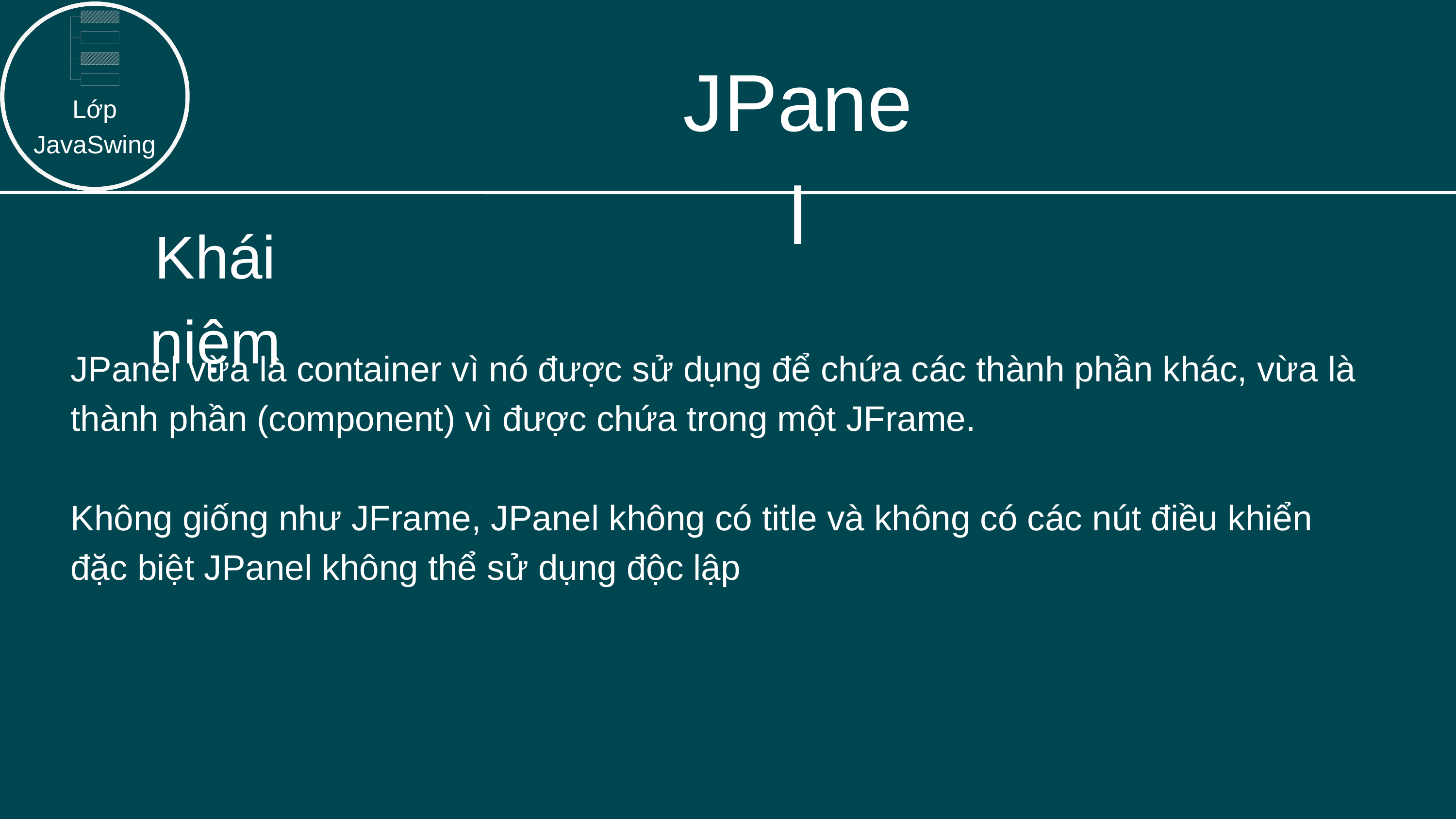

JPanel
Lớp
JavaSwing

Khái niệm
JPanel vừa là container vì nó được sử dụng để chứa các thành phần khác, vừa là thành phần (component) vì được chứa trong một JFrame.

Không giống như JFrame, JPanel không có title và không có các nút điều khiển đặc biệt JPanel không thể sử dụng độc lập